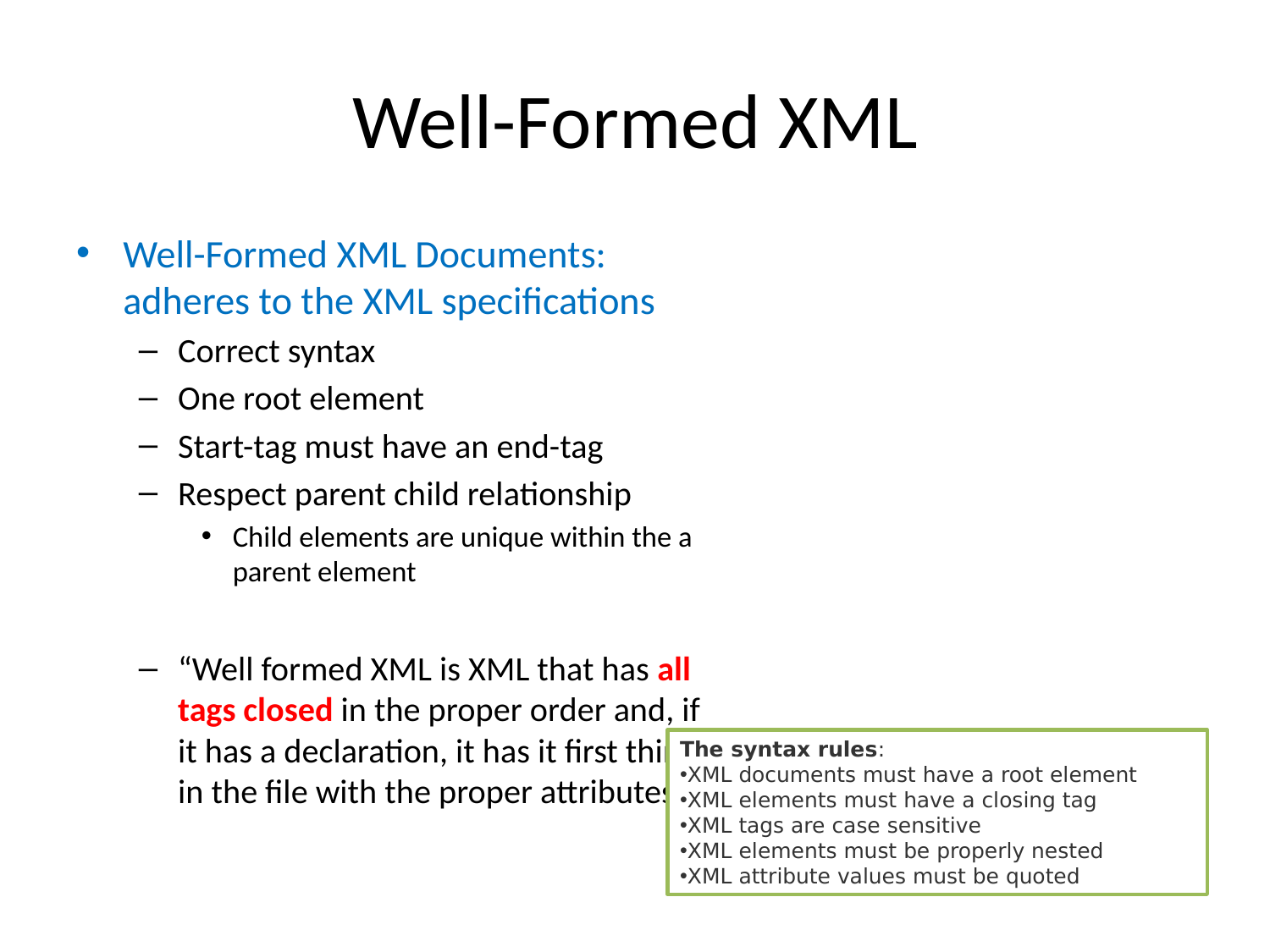

# Well-Formed XML
Well-Formed XML Documents: adheres to the XML specifications
Correct syntax
One root element
Start-tag must have an end-tag
Respect parent child relationship
Child elements are unique within the a parent element

“Well formed XML is XML that has all tags closed in the proper order and, if it has a declaration, it has it first thing in the file with the proper attributes.”

The syntax rules:
XML documents must have a root element
XML elements must have a closing tag
XML tags are case sensitive
XML elements must be properly nested
XML attribute values must be quoted